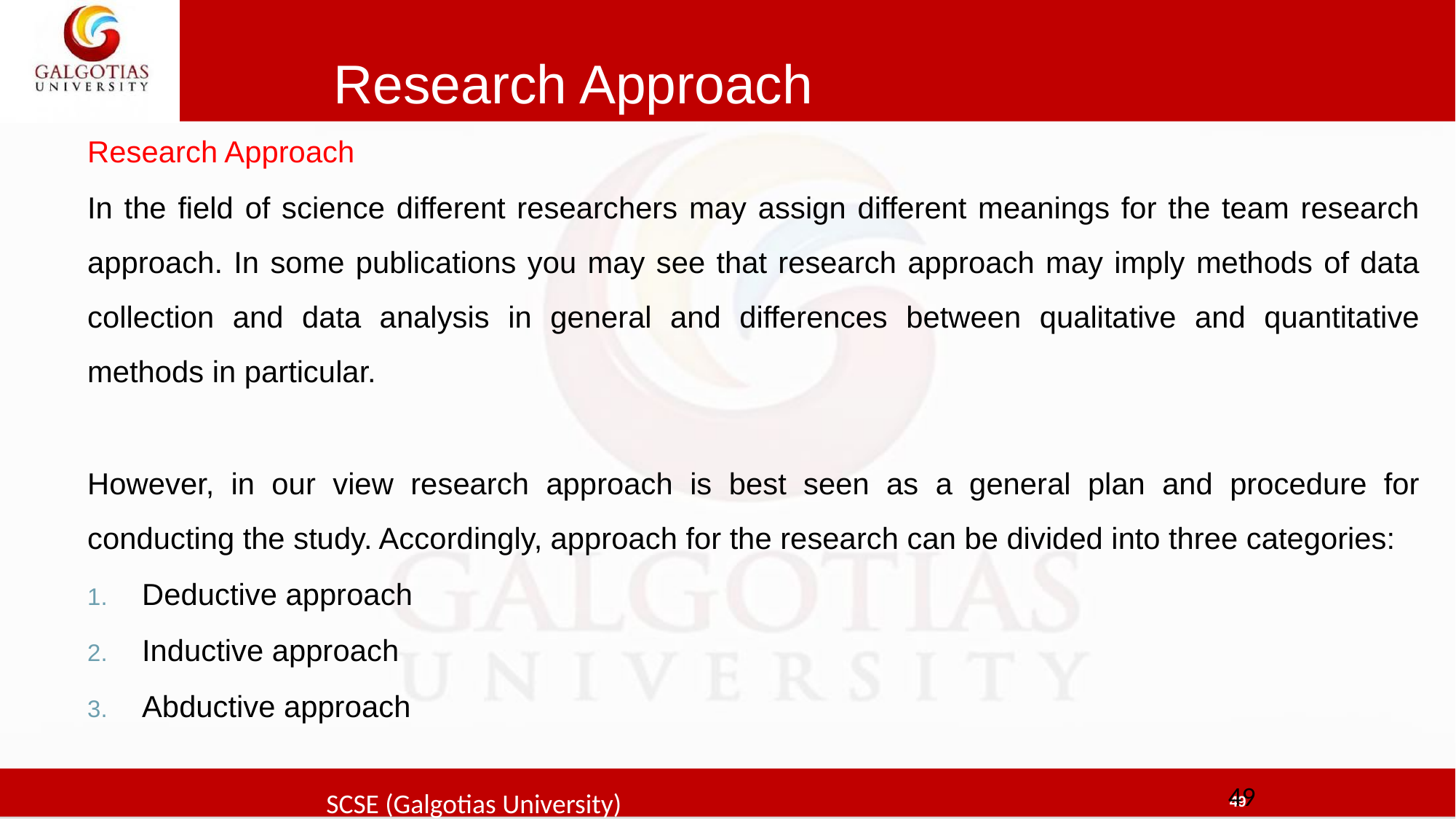

# Research Approach
Research Approach
In the field of science different researchers may assign different meanings for the team research approach. In some publications you may see that research approach may imply methods of data collection and data analysis in general and differences between qualitative and quantitative methods in particular.

However, in our view research approach is best seen as a general plan and procedure for conducting the study. Accordingly, approach for the research can be divided into three categories:
Deductive approach
Inductive approach
Abductive approach
49
SCSE (Galgotias University)
49